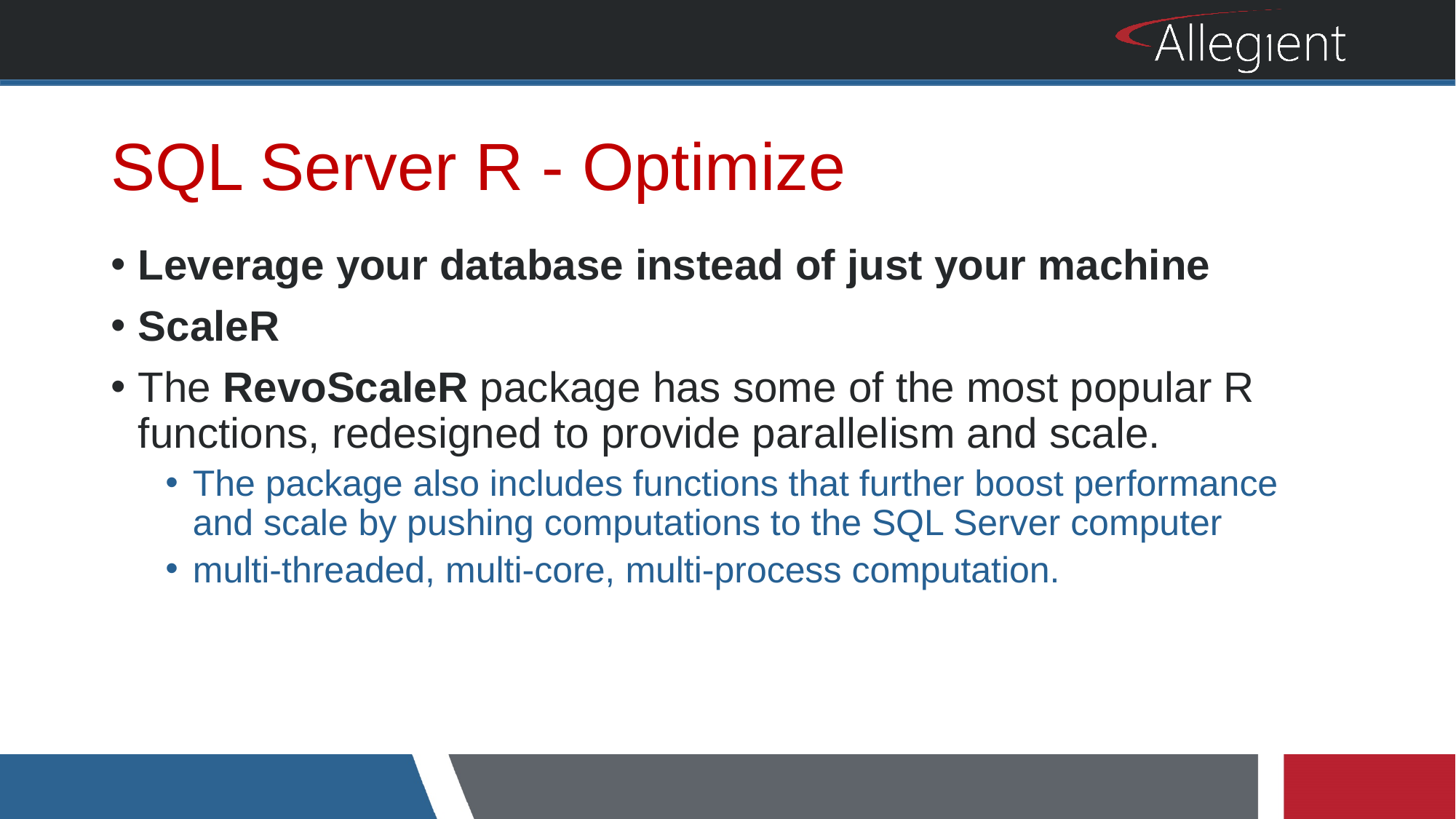

# SQL Server R - Optimize
Leverage your database instead of just your machine
ScaleR
The RevoScaleR package has some of the most popular R functions, redesigned to provide parallelism and scale.
The package also includes functions that further boost performance and scale by pushing computations to the SQL Server computer
multi-threaded, multi-core, multi-process computation.